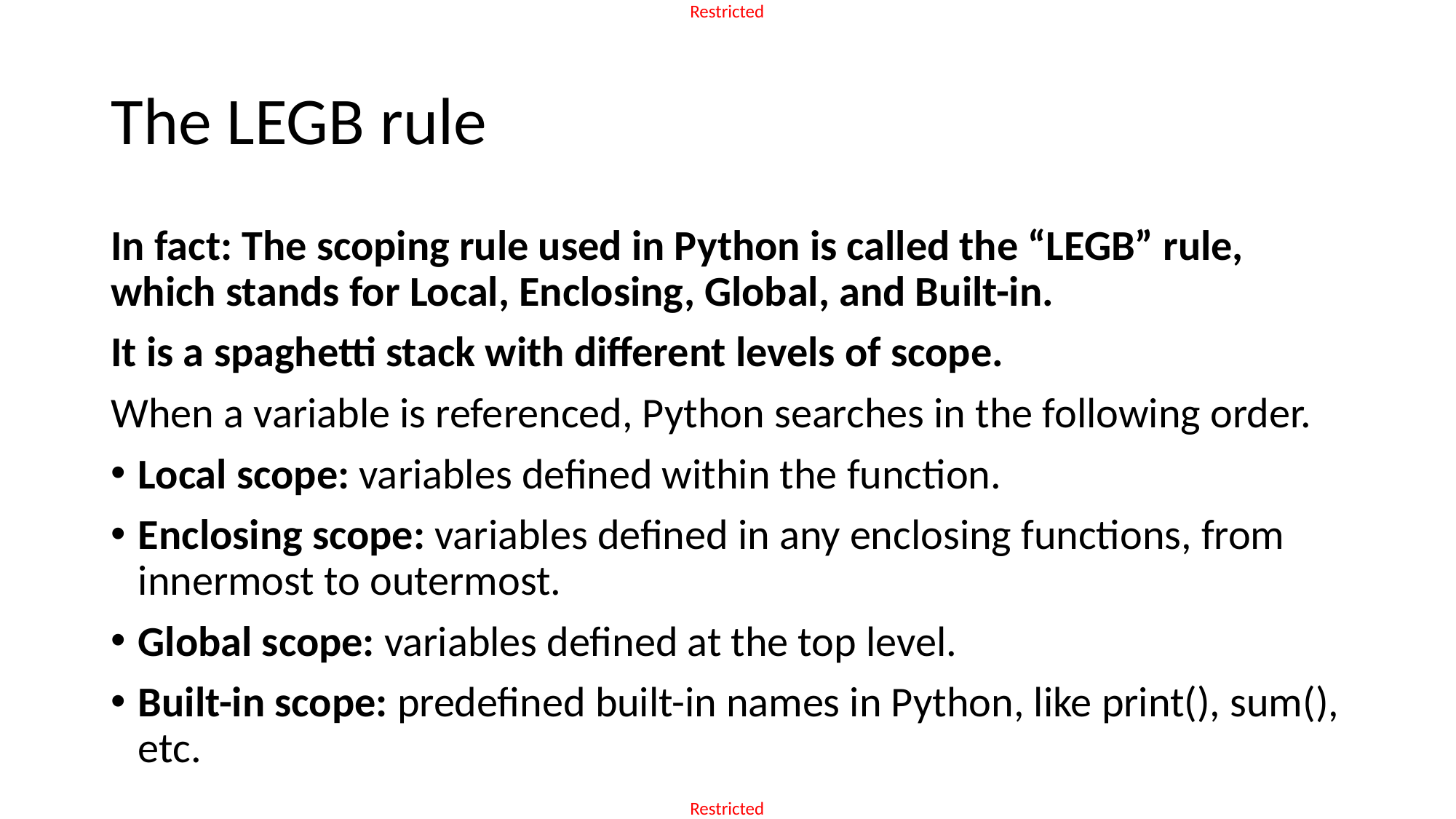

# The LEGB rule
In fact: The scoping rule used in Python is called the “LEGB” rule, which stands for Local, Enclosing, Global, and Built-in.
It is a spaghetti stack with different levels of scope.
When a variable is referenced, Python searches in the following order.
Local scope: variables defined within the function.
Enclosing scope: variables defined in any enclosing functions, from innermost to outermost.
Global scope: variables defined at the top level.
Built-in scope: predefined built-in names in Python, like print(), sum(), etc.